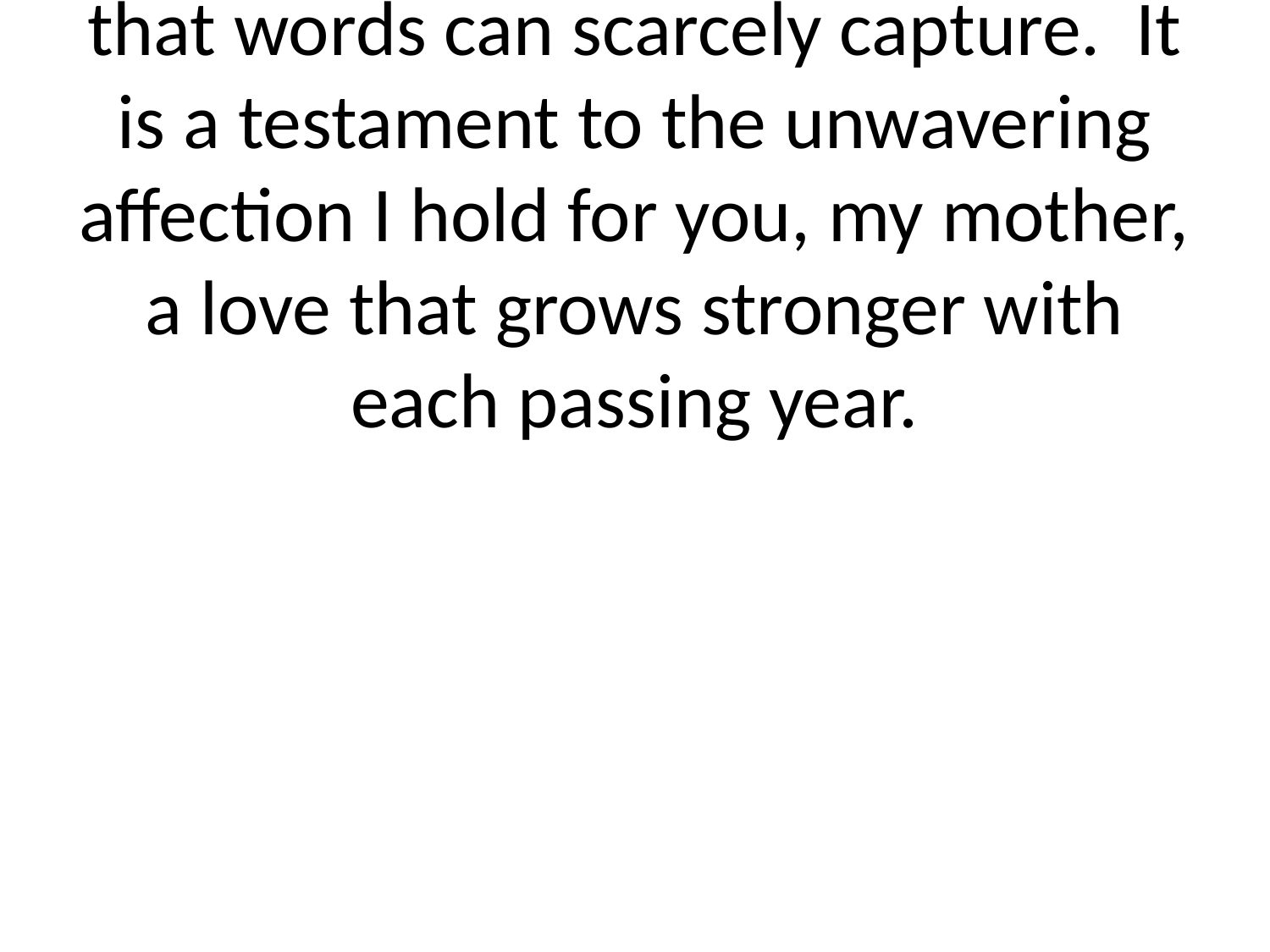

# This letter, penned from Vadodara, carries with it the weight of a love that words can scarcely capture.  It is a testament to the unwavering affection I hold for you, my mother, a love that grows stronger with each passing year.